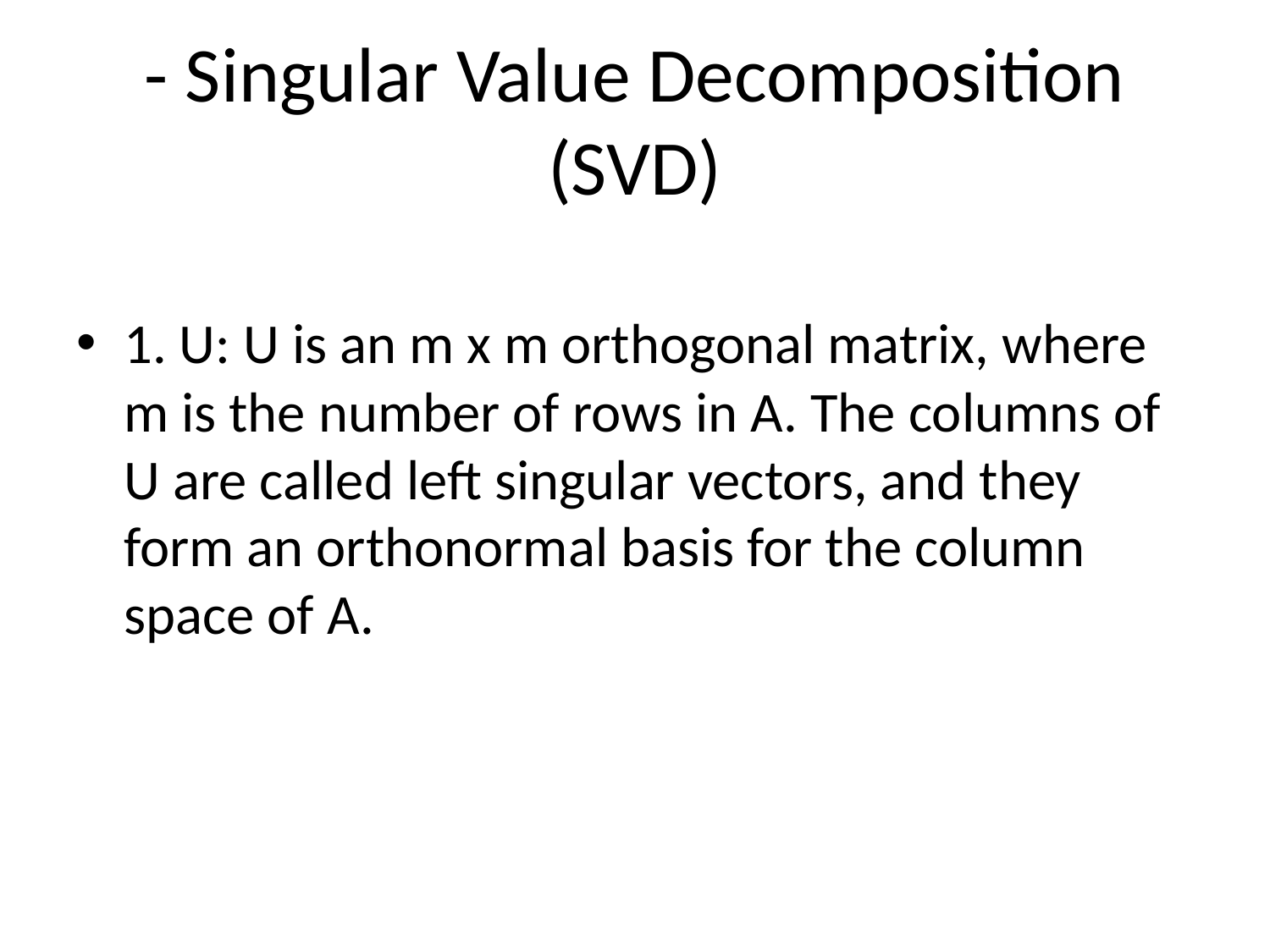

# - Singular Value Decomposition (SVD)

1. U: U is an m x m orthogonal matrix, where m is the number of rows in A. The columns of U are called left singular vectors, and they form an orthonormal basis for the column space of A.